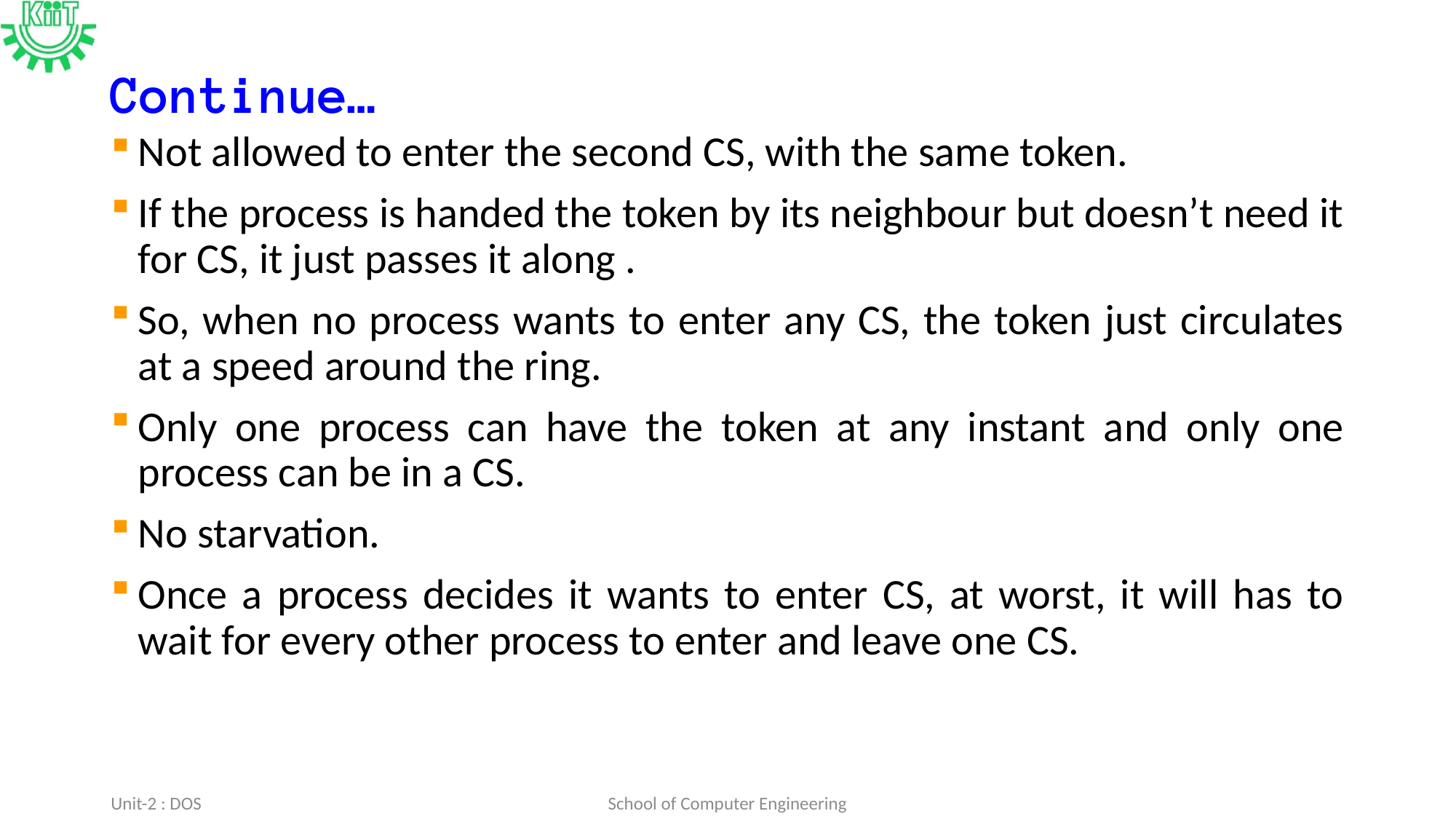

# Continue…
Not allowed to enter the second CS, with the same token.
If the process is handed the token by its neighbour but doesn’t need it for CS, it just passes it along .
So, when no process wants to enter any CS, the token just circulates at a speed around the ring.
Only one process can have the token at any instant and only one process can be in a CS.
No starvation.
Once a process decides it wants to enter CS, at worst, it will has to wait for every other process to enter and leave one CS.

Unit-2 : DOS
14
School of Computer Engineering